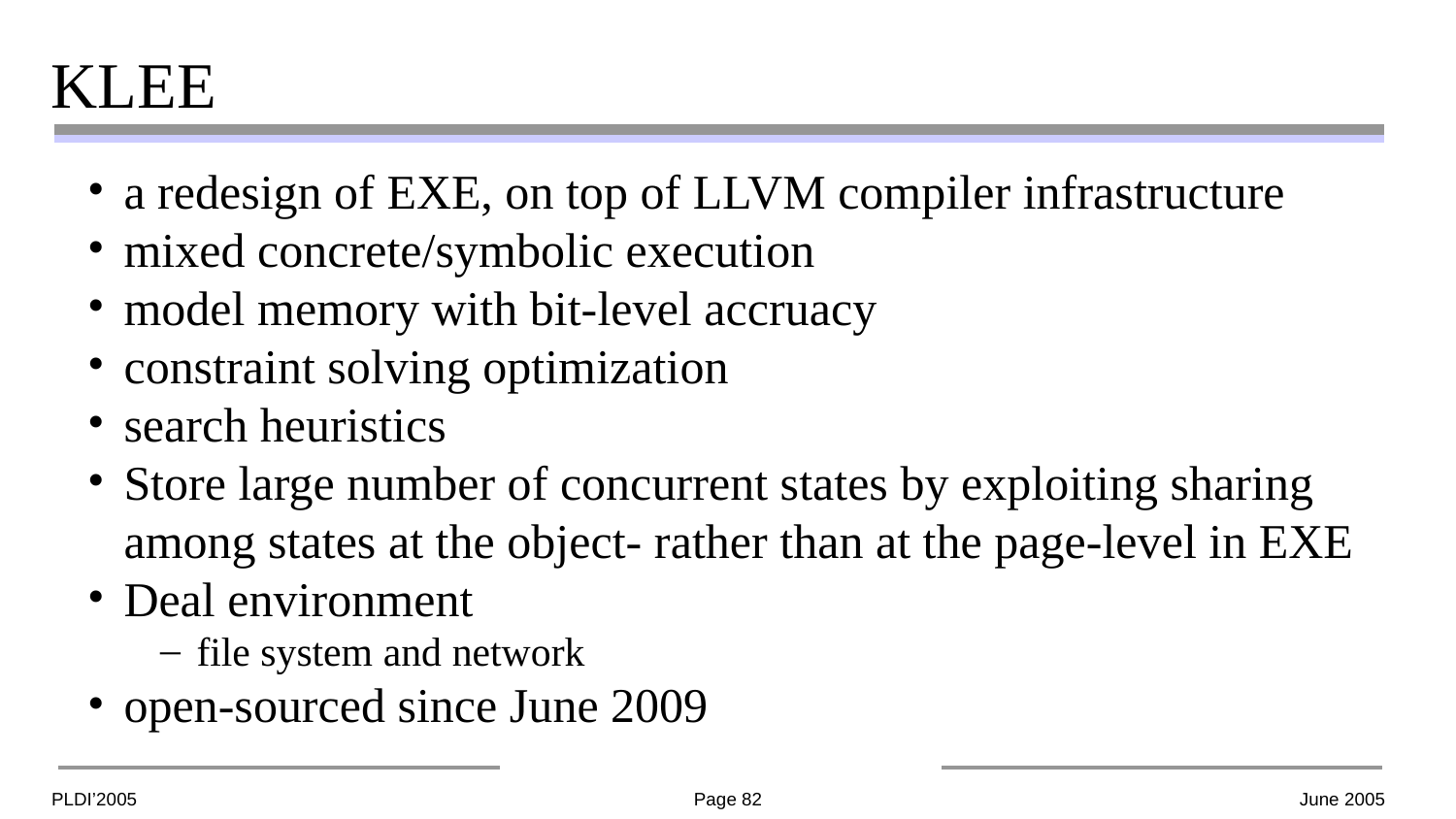

# KLEE
a redesign of EXE, on top of LLVM compiler infrastructure
mixed concrete/symbolic execution
model memory with bit-level accruacy
constraint solving optimization
search heuristics
Store large number of concurrent states by exploiting sharing among states at the object- rather than at the page-level in EXE
Deal environment
file system and network
open-sourced since June 2009